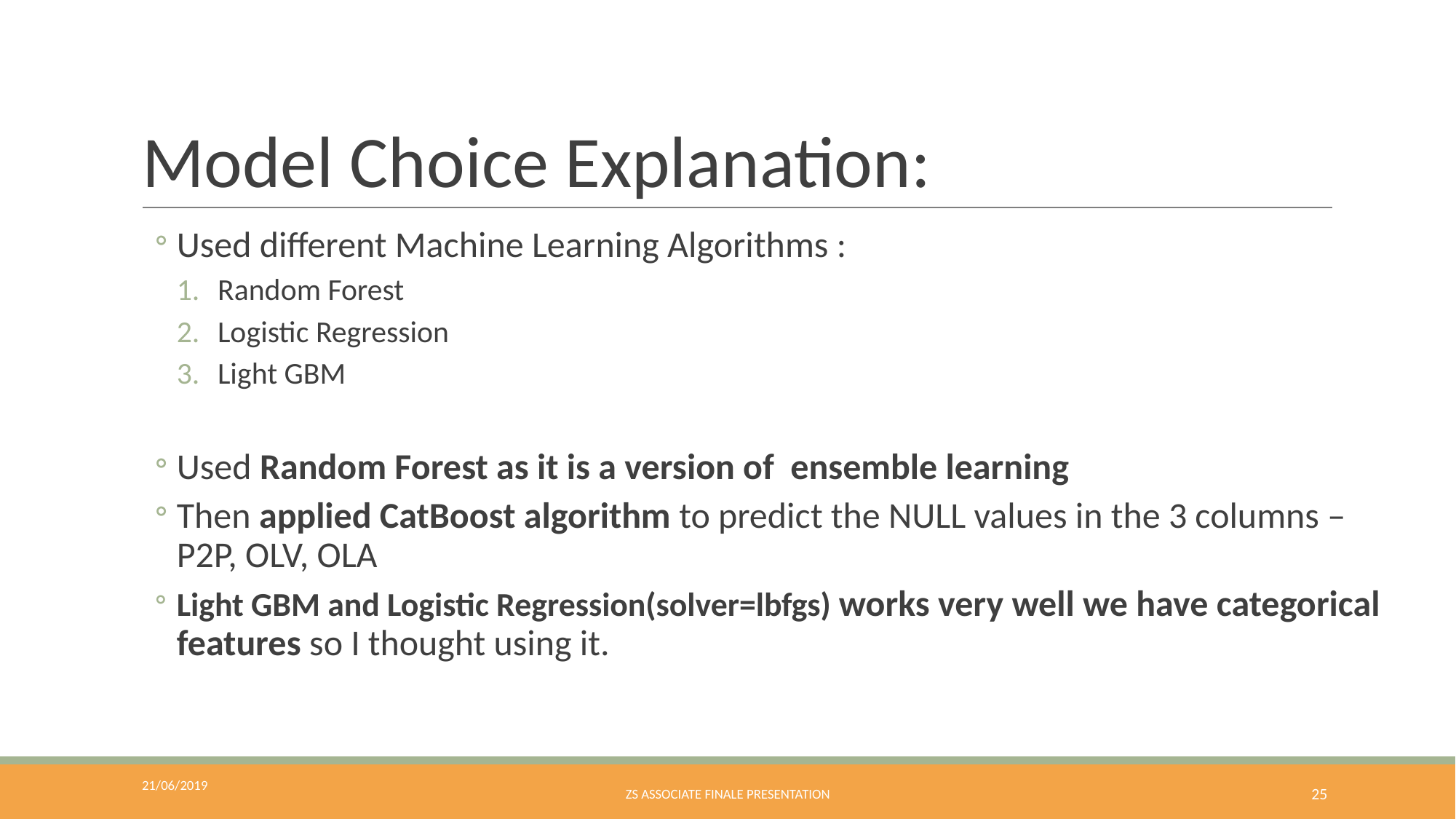

# Model Choice Explanation:
Used different Machine Learning Algorithms :
Random Forest
Logistic Regression
Light GBM

Used Random Forest as it is a version of  ensemble learning
Then applied CatBoost algorithm to predict the NULL values in the 3 columns – P2P, OLV, OLA
Light GBM and Logistic Regression(solver=lbfgs) works very well we have categorical features so I thought using it.

21/06/2019

ZS ASSOCIATE FINALE PRESENTATION
25